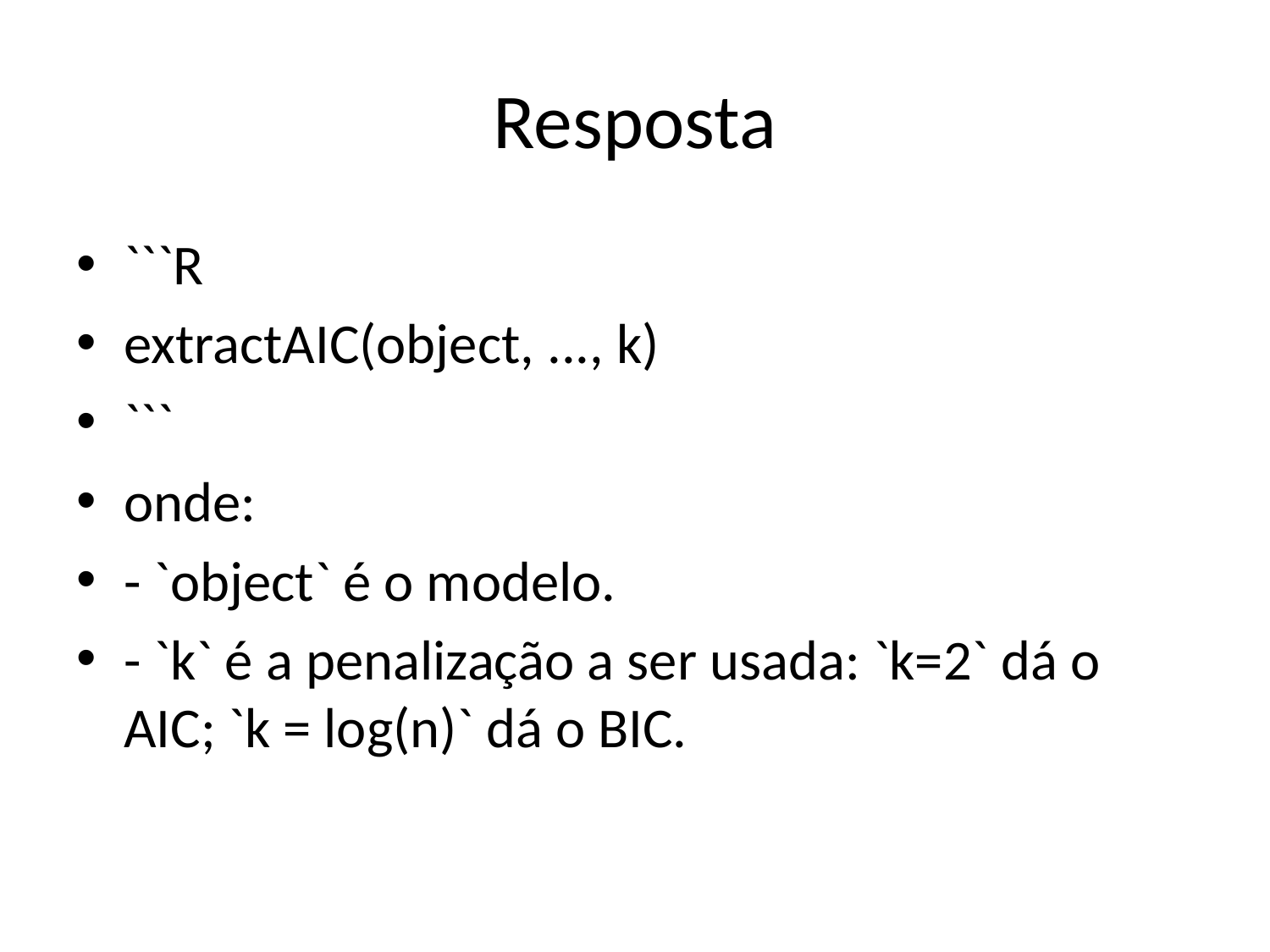

# Resposta
```R
extractAIC(object, ..., k)
```
onde:
- `object` é o modelo.
- `k` é a penalização a ser usada: `k=2` dá o AIC; `k = log(n)` dá o BIC.